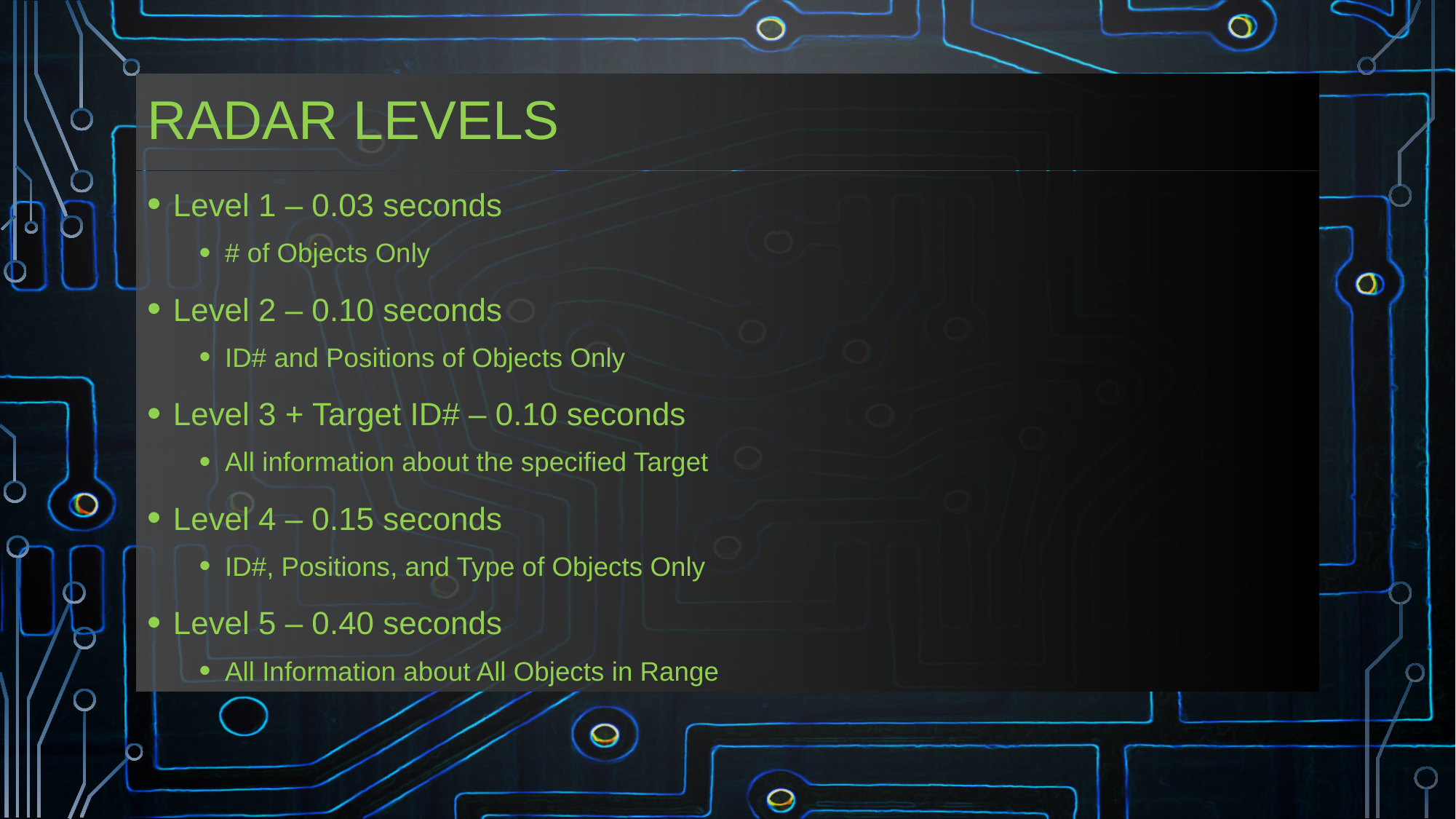

# Radar Levels
Level 1 – 0.03 seconds
# of Objects Only
Level 2 – 0.10 seconds
ID# and Positions of Objects Only
Level 3 + Target ID# – 0.10 seconds
All information about the specified Target
Level 4 – 0.15 seconds
ID#, Positions, and Type of Objects Only
Level 5 – 0.40 seconds
All Information about All Objects in Range